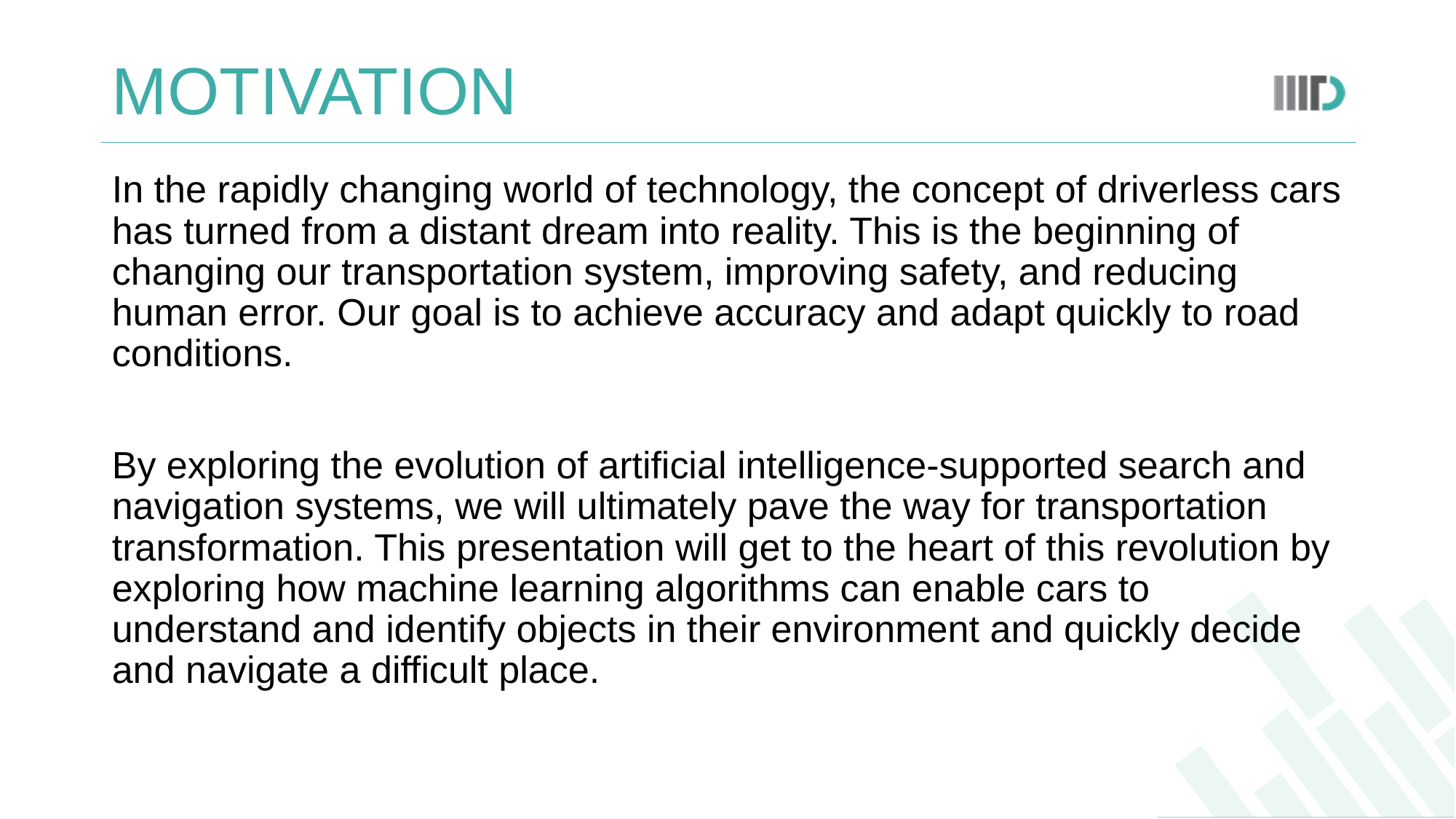

# MOTIVATION
In the rapidly changing world of technology, the concept of driverless cars has turned from a distant dream into reality. This is the beginning of changing our transportation system, improving safety, and reducing human error. Our goal is to achieve accuracy and adapt quickly to road conditions.

By exploring the evolution of artificial intelligence-supported search and navigation systems, we will ultimately pave the way for transportation transformation. This presentation will get to the heart of this revolution by exploring how machine learning algorithms can enable cars to understand and identify objects in their environment and quickly decide and navigate a difficult place.